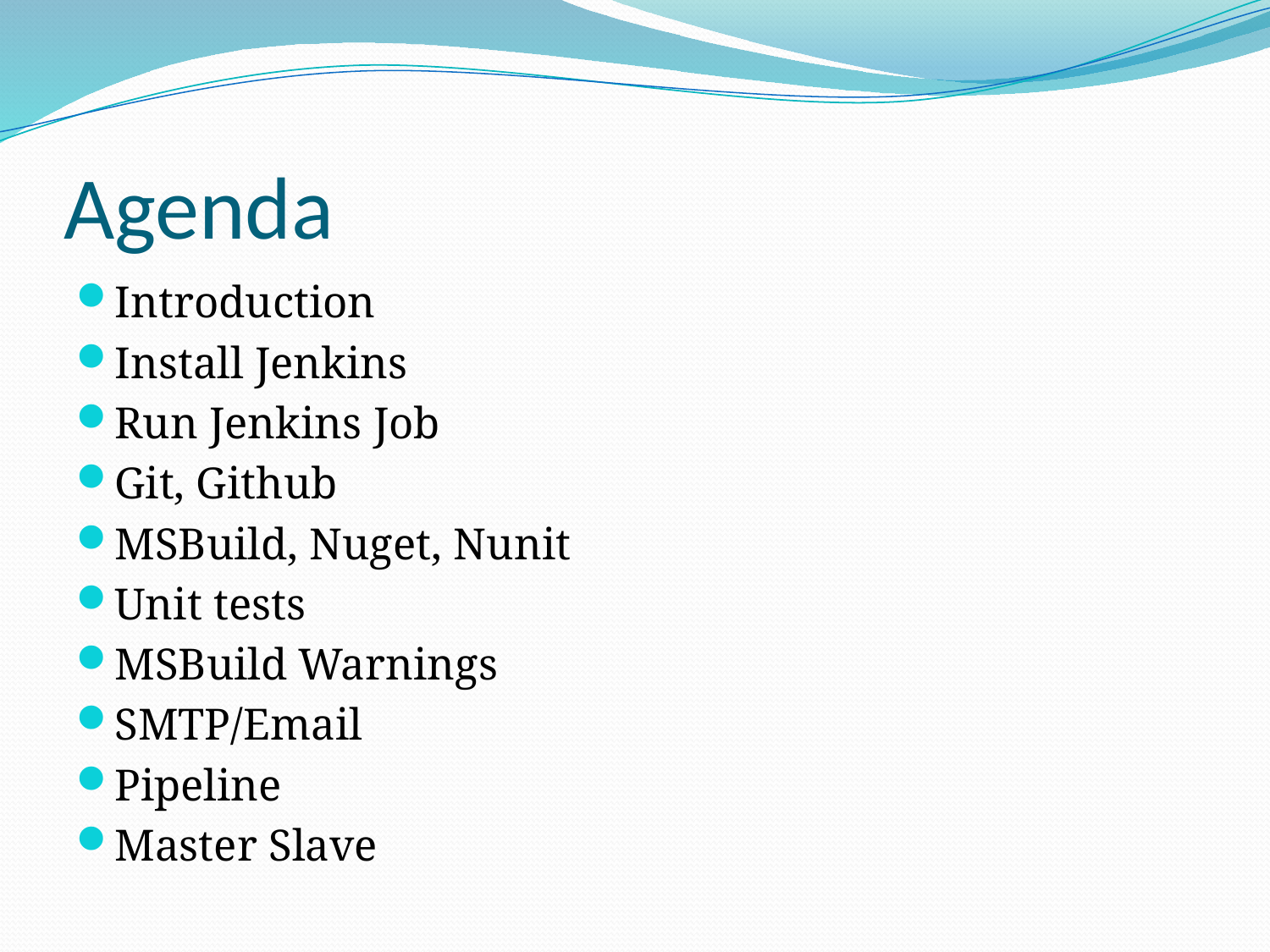

# Agenda
Introduction
Install Jenkins
Run Jenkins Job
Git, Github
MSBuild, Nuget, Nunit
Unit tests
MSBuild Warnings
SMTP/Email
Pipeline
Master Slave